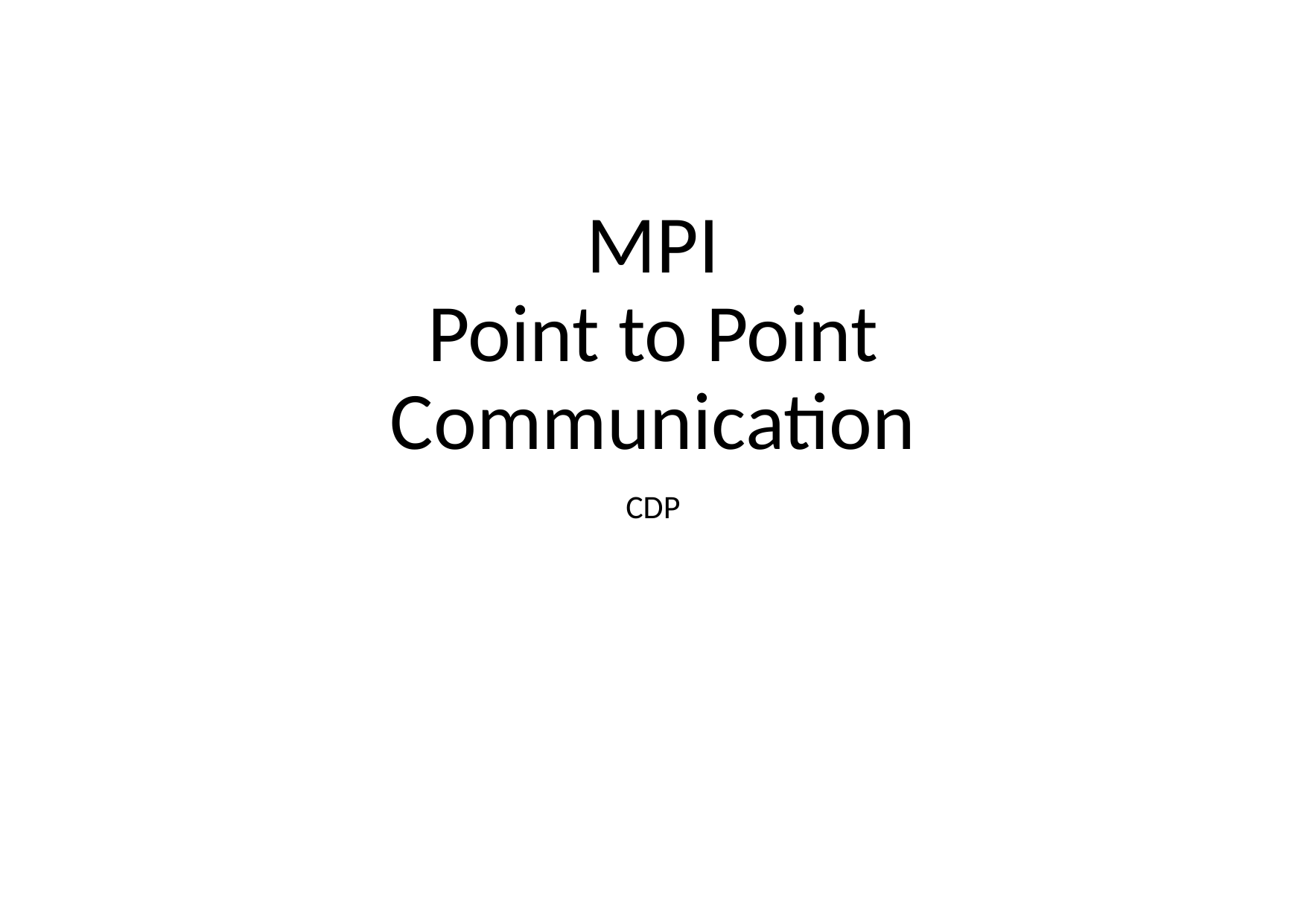

# MPI Point to Point Communication
CDP
1